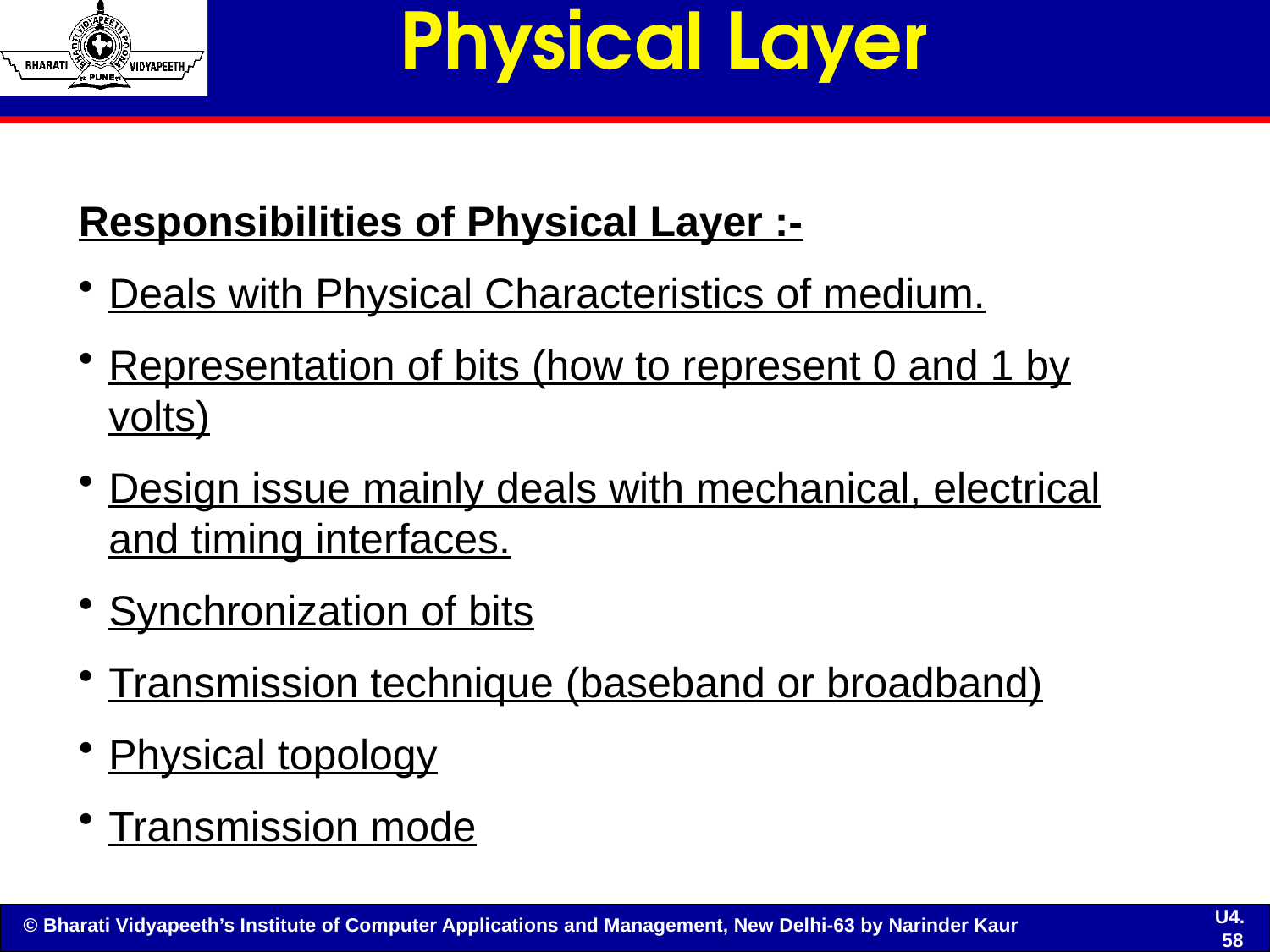

# Physical Layer
Responsibilities of Physical Layer :-
Deals with Physical Characteristics of medium.
Representation of bits (how to represent 0 and 1 by volts)
Design issue mainly deals with mechanical, electrical and timing interfaces.
Synchronization of bits
Transmission technique (baseband or broadband)
Physical topology
Transmission mode